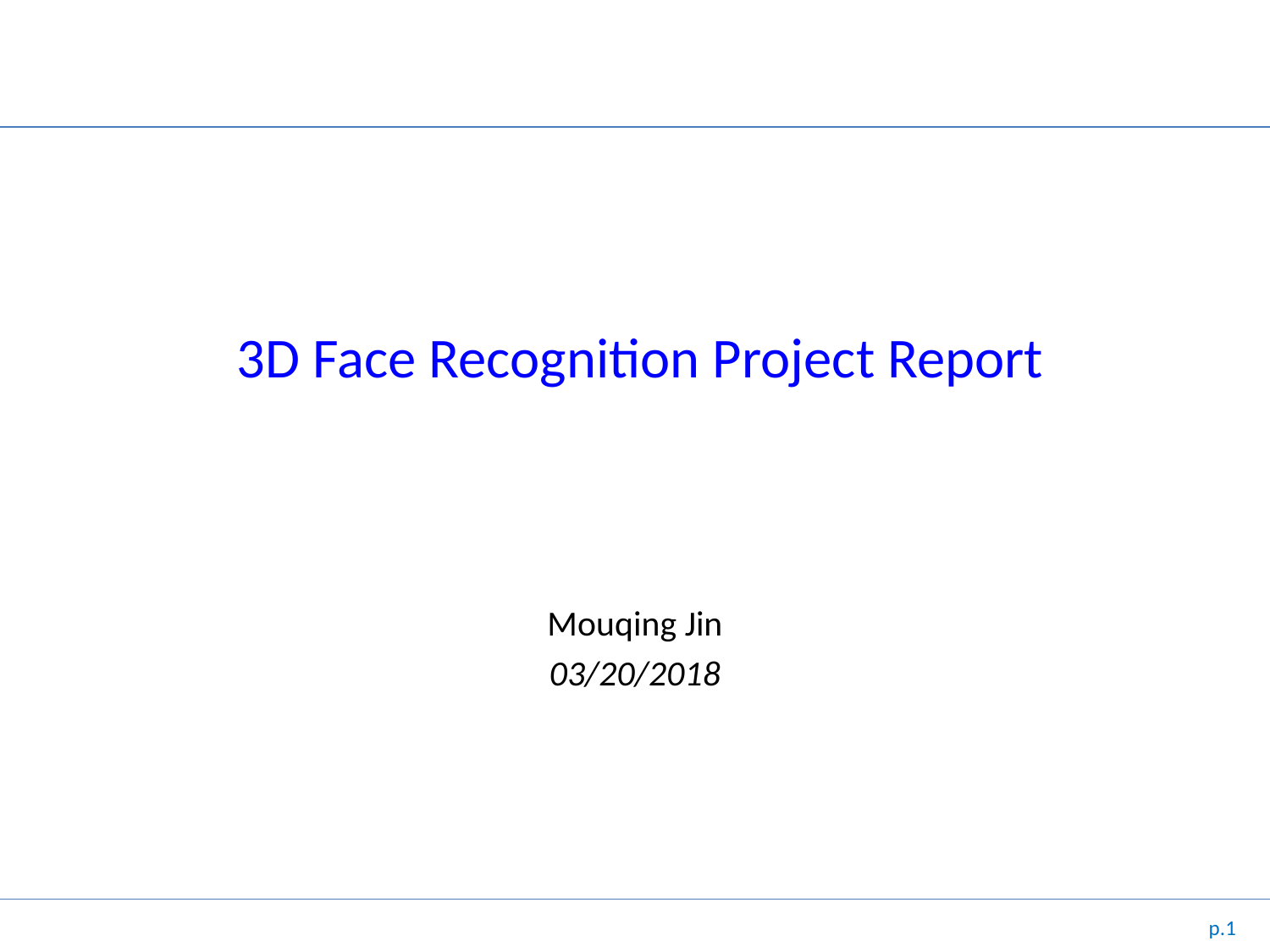

# 3D Face Recognition Project Report
Mouqing Jin
03/20/2018

p.1